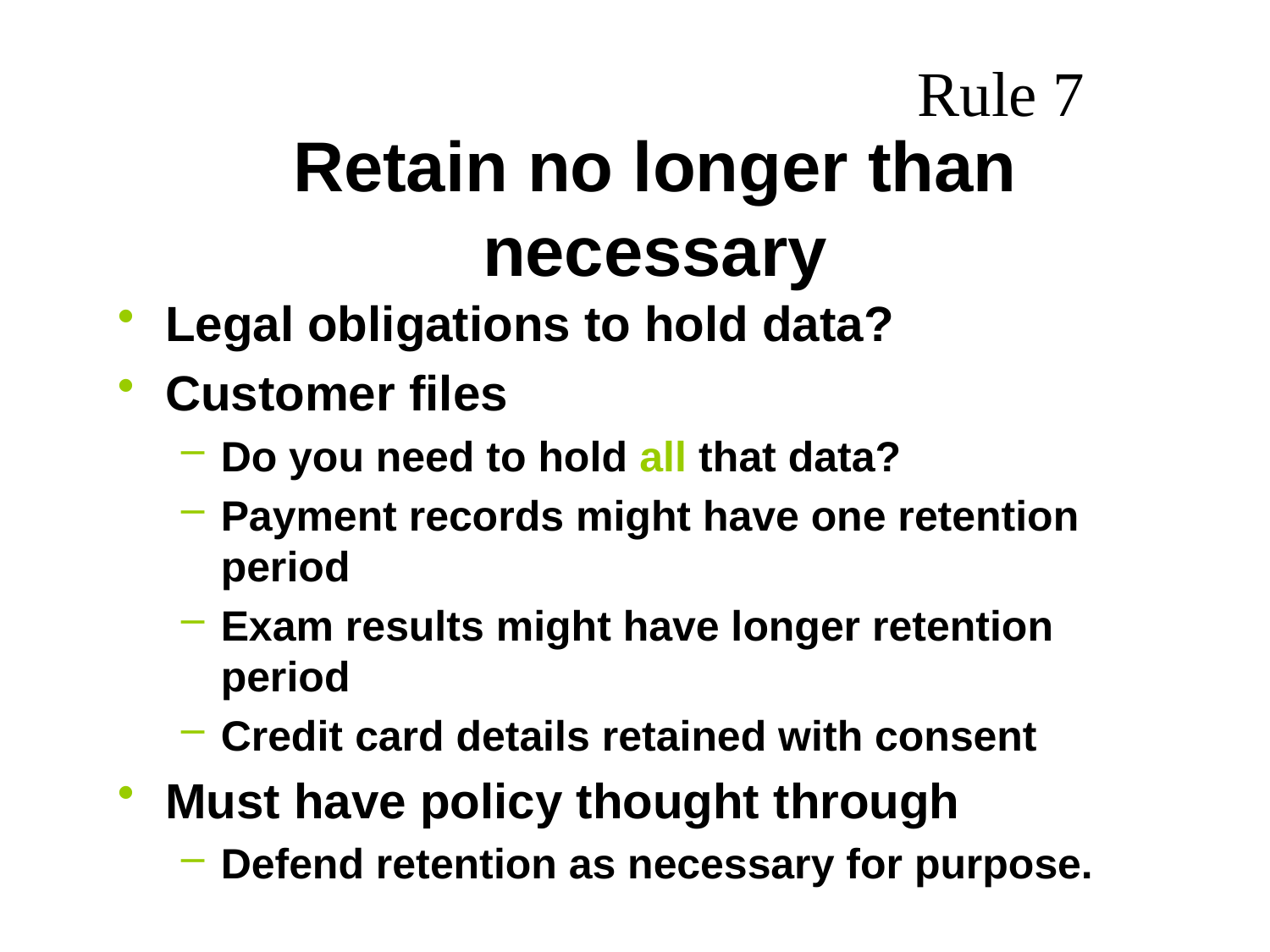

Rule 7
# Retain no longer than necessary
Legal obligations to hold data?
Customer files
Do you need to hold all that data?
Payment records might have one retention period
Exam results might have longer retention period
Credit card details retained with consent
Must have policy thought through
Defend retention as necessary for purpose.